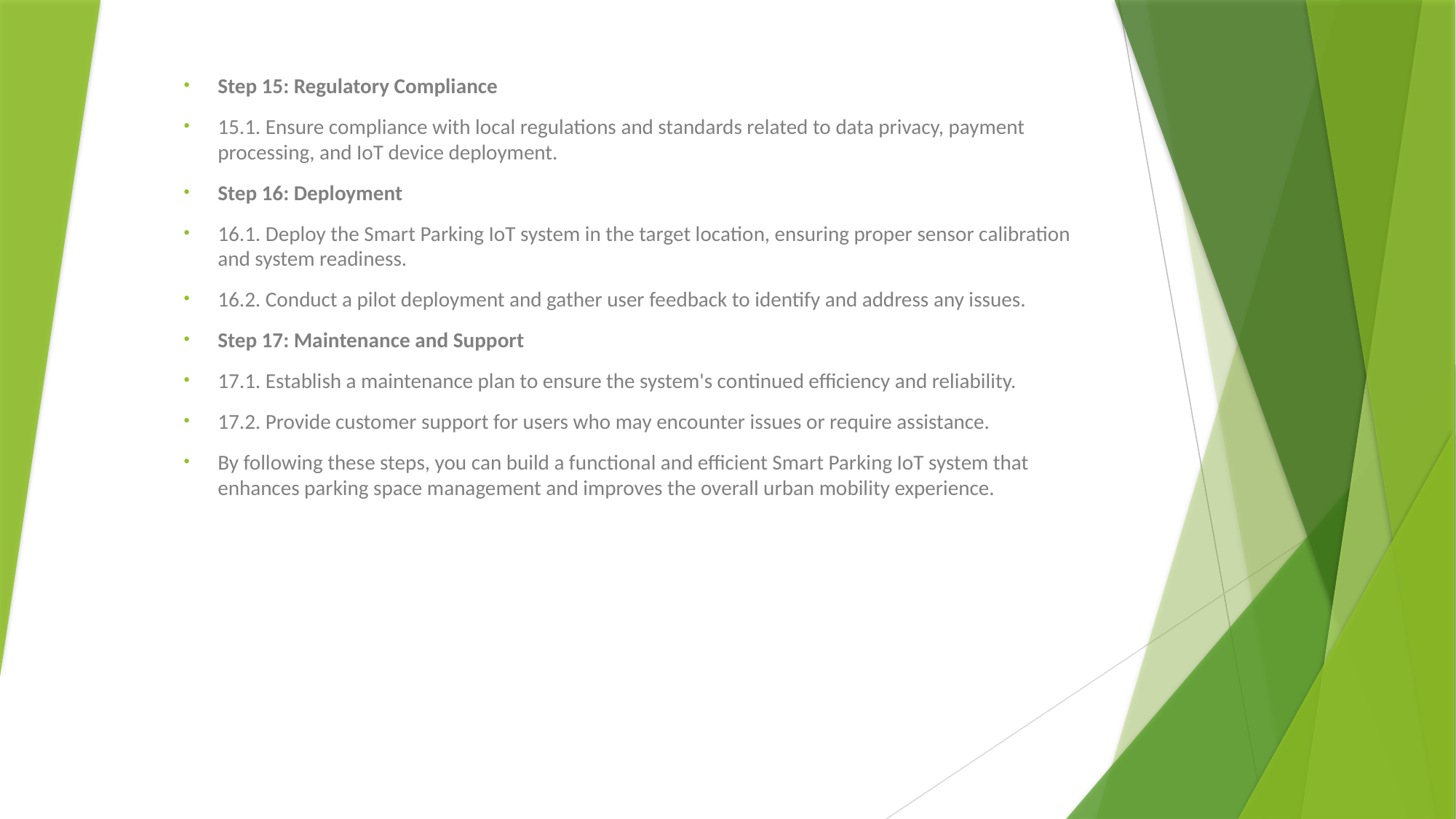

Step 15: Regulatory Compliance
15.1. Ensure compliance with local regulations and standards related to data privacy, payment processing, and IoT device deployment.
Step 16: Deployment
16.1. Deploy the Smart Parking IoT system in the target location, ensuring proper sensor calibration and system readiness.
16.2. Conduct a pilot deployment and gather user feedback to identify and address any issues.
Step 17: Maintenance and Support
17.1. Establish a maintenance plan to ensure the system's continued efficiency and reliability.
17.2. Provide customer support for users who may encounter issues or require assistance.
By following these steps, you can build a functional and efficient Smart Parking IoT system that enhances parking space management and improves the overall urban mobility experience.